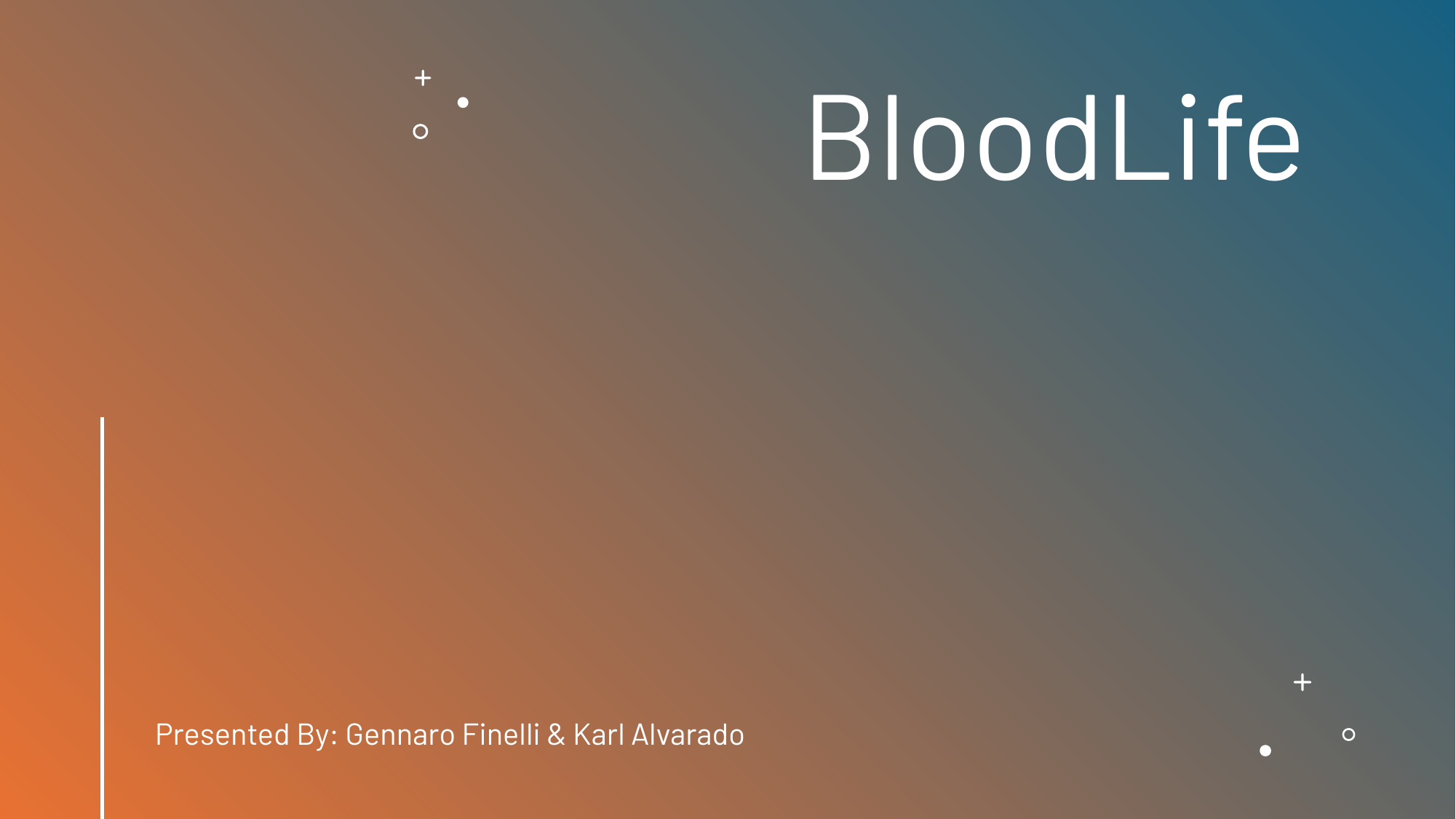

# BloodLife

Presented By: Gennaro Finelli & Karl Alvarado